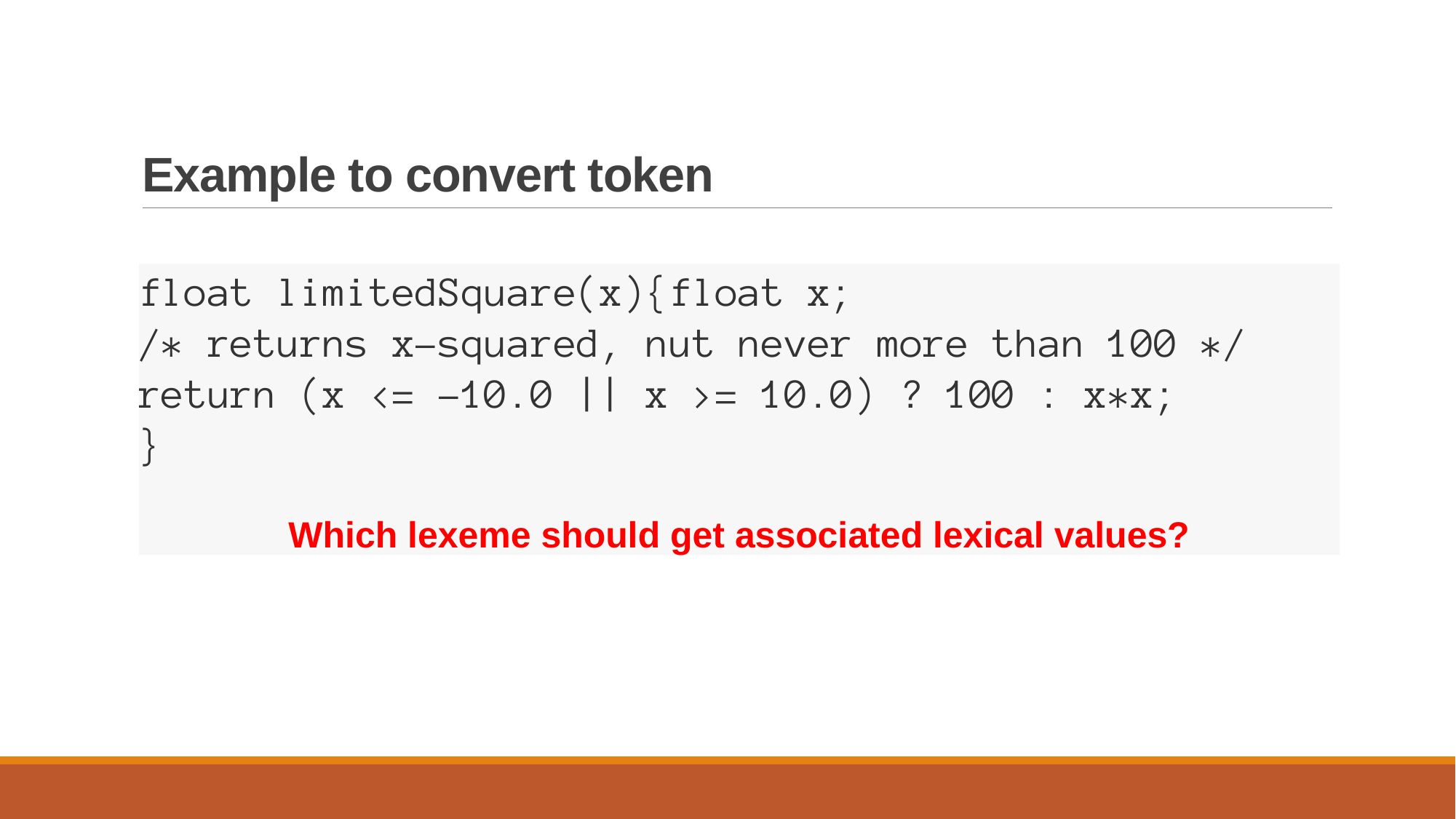

# Example to convert token
float limitedSquare(x){float x;
/* returns x-squared, nut never more than 100 */
return (x <= -10.0 || x >= 10.0) ? 100 : x*x;
}

Which lexeme should get associated lexical values?